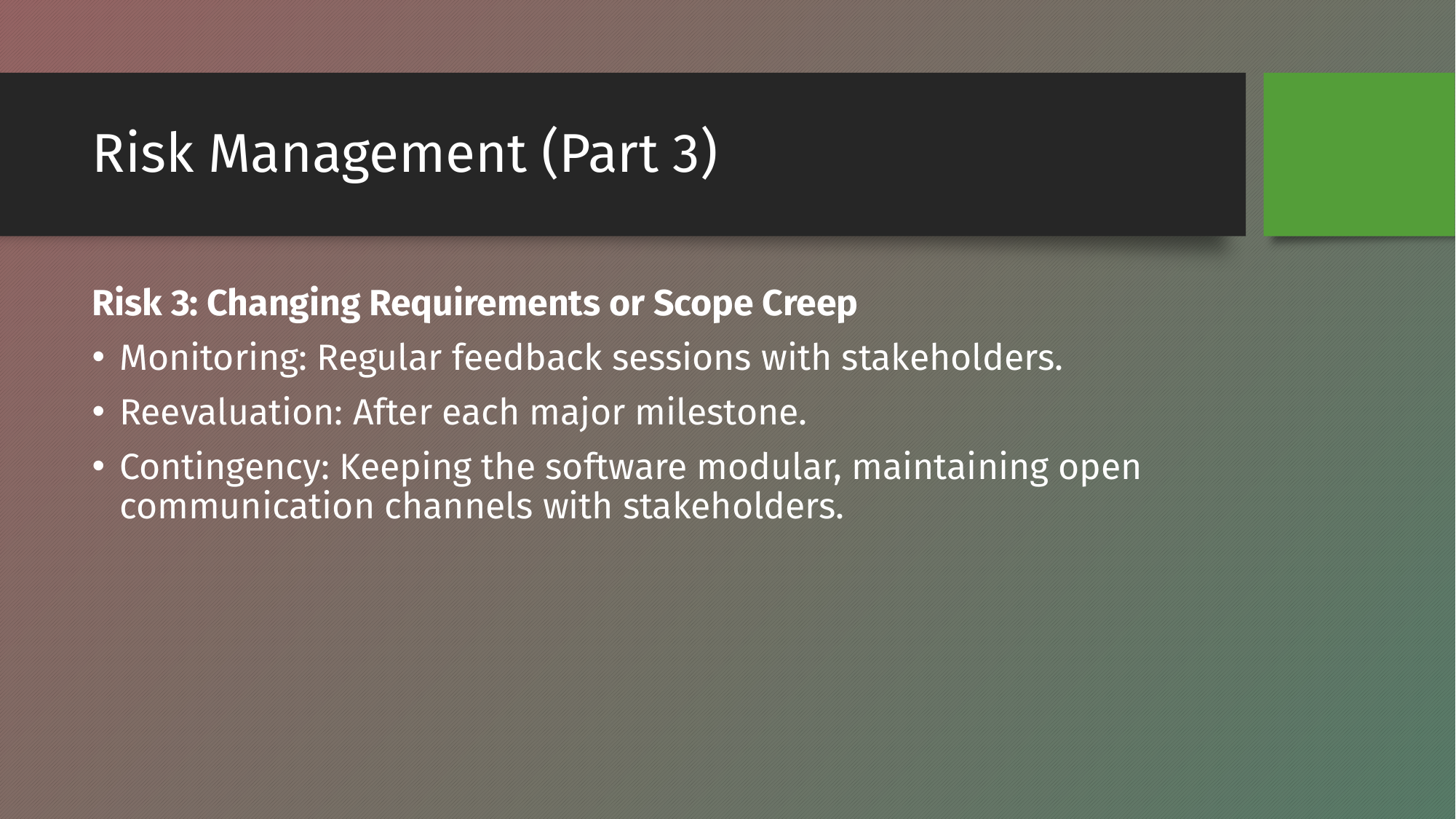

# Risk Management (Part 3)
Risk 3: Changing Requirements or Scope Creep
Monitoring: Regular feedback sessions with stakeholders.
Reevaluation: After each major milestone.
Contingency: Keeping the software modular, maintaining open communication channels with stakeholders.